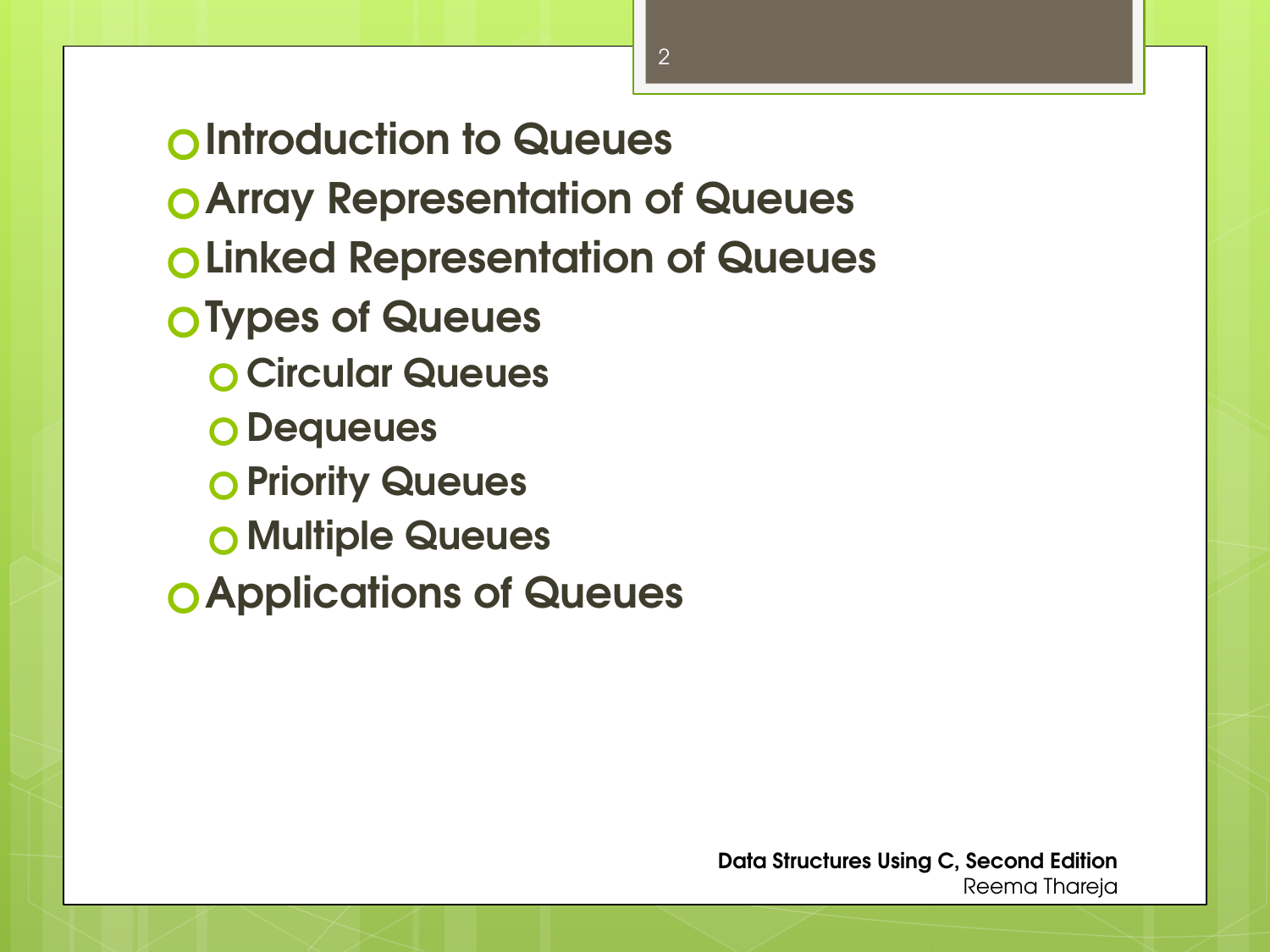

2
Introduction to Queues
Array Representation of Queues
Linked Representation of Queues
Types of Queues
Circular Queues
Dequeues
Priority Queues
Multiple Queues
Applications of Queues

Data Structures Using C, Second Edition
Reema Thareja